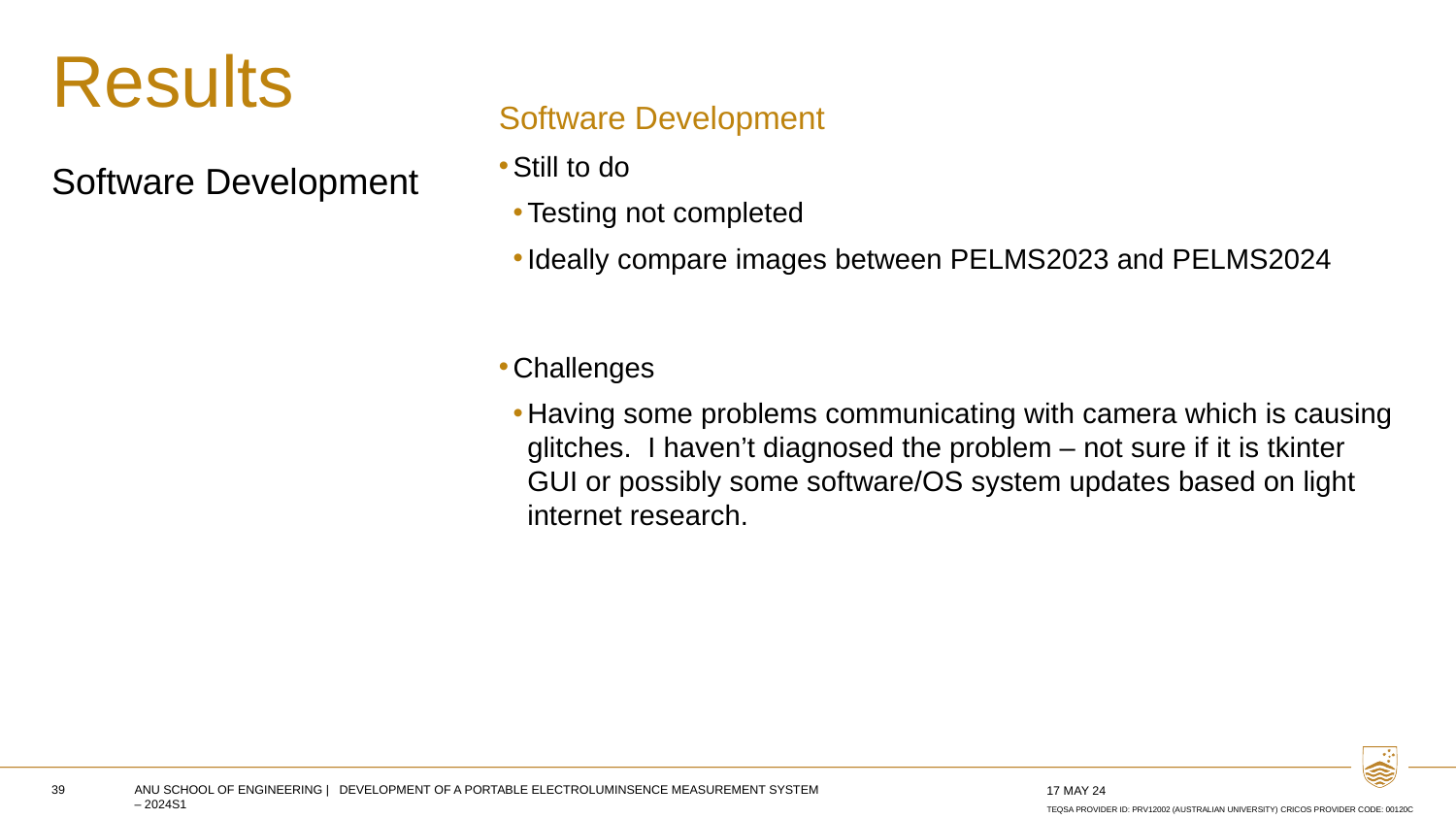

Software Development
Still to do
Testing not completed
Ideally compare images between PELMS2023 and PELMS2024

Challenges
Having some problems communicating with camera which is causing glitches.  I haven’t diagnosed the problem – not sure if it is tkinter GUI or possibly some software/OS system updates based on light internet research.

Results
Software Development
39
ANU SCHOOL OF ENGINEERING |   Development of a PORTABLE ELECTROLUMINSENCE MEASUREMENT SYSTEM – 2024S1
17 May 24